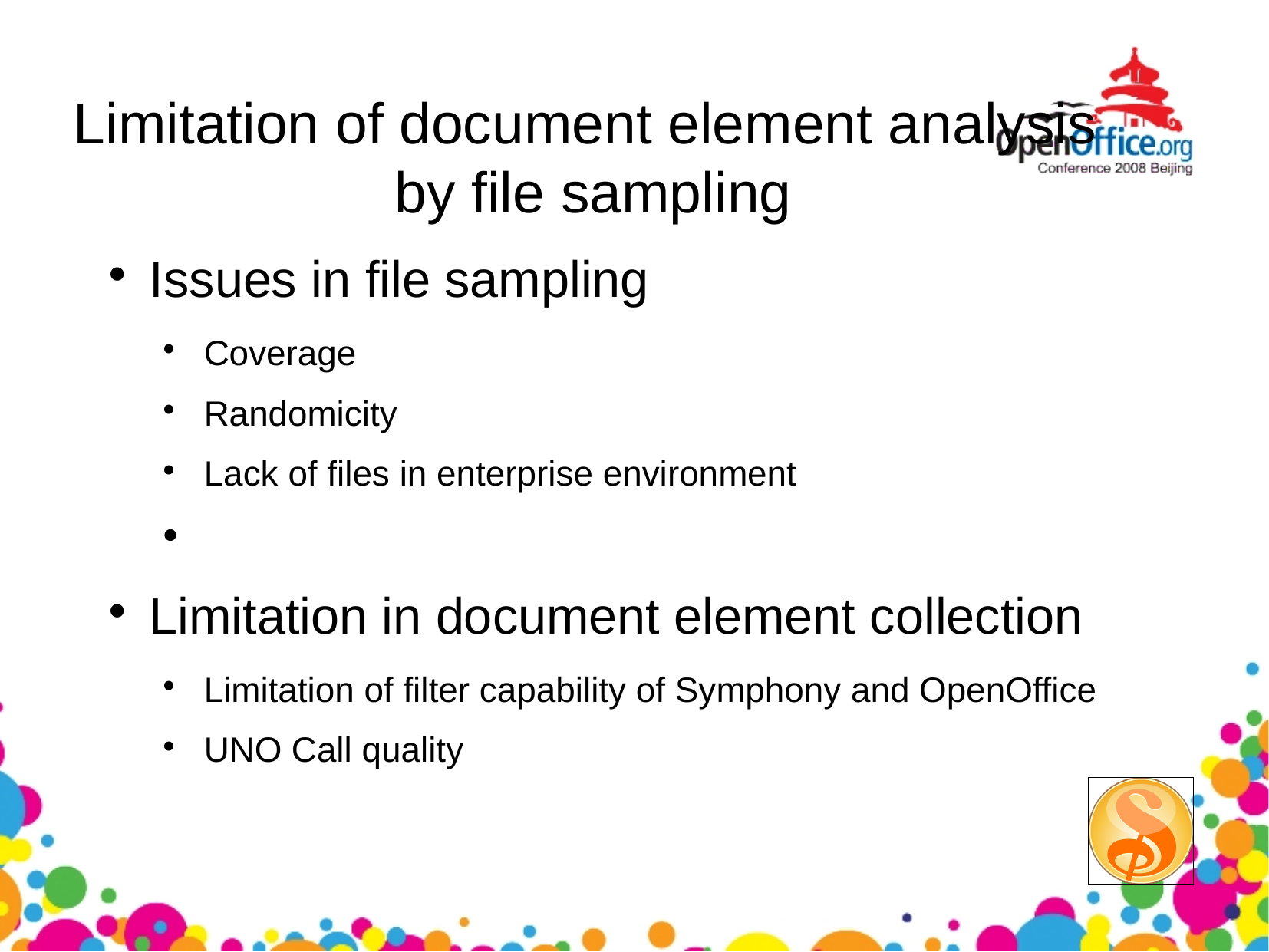

Limitation of document element analysis
by file sampling
Issues in file sampling
Coverage
Randomicity
Lack of files in enterprise environment

Limitation in document element collection
Limitation of filter capability of Symphony and OpenOffice
UNO Call quality